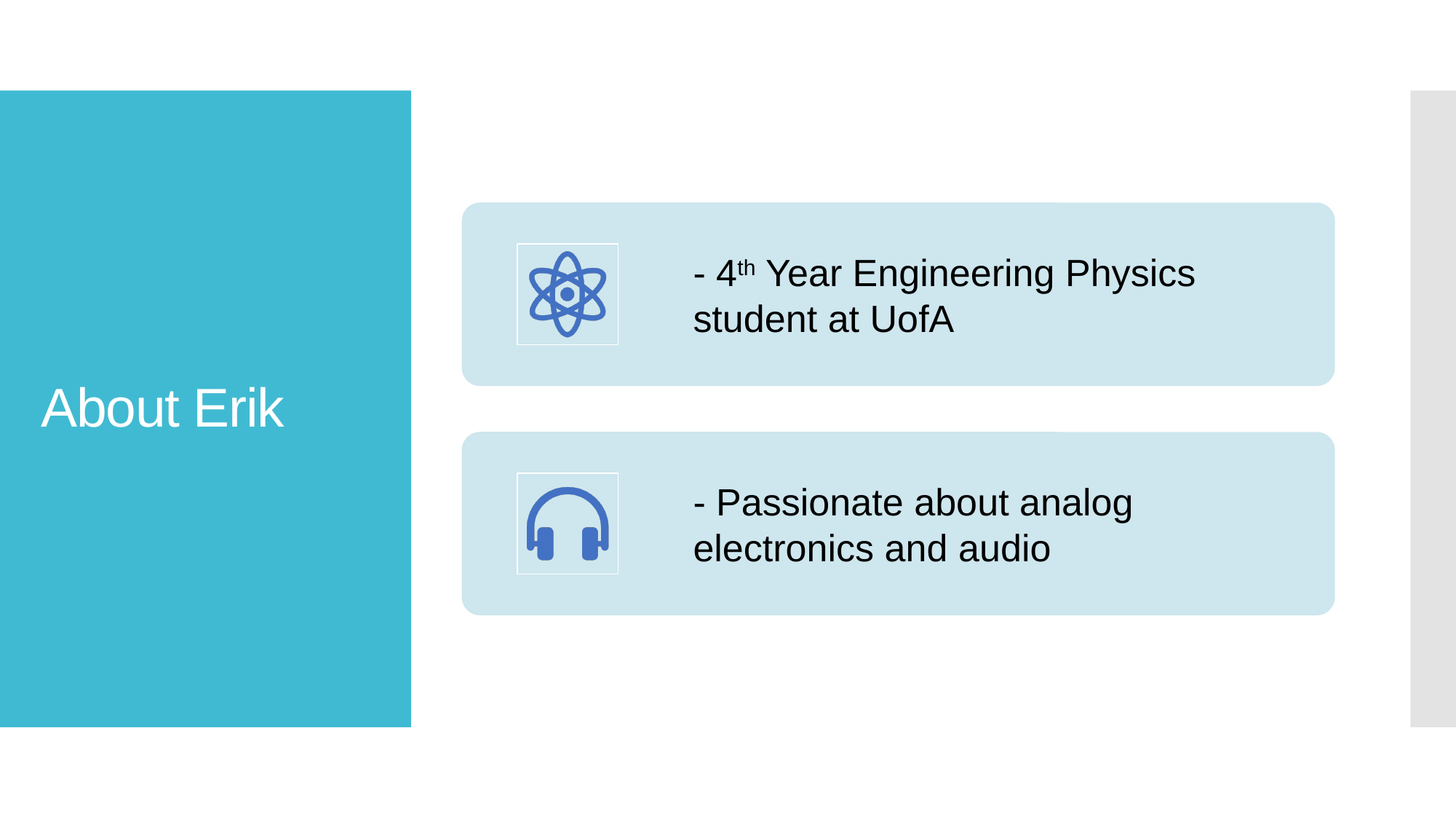

- 4th Year Engineering Physics student at UofA
- Passionate about analog electronics and audio
# About Erik